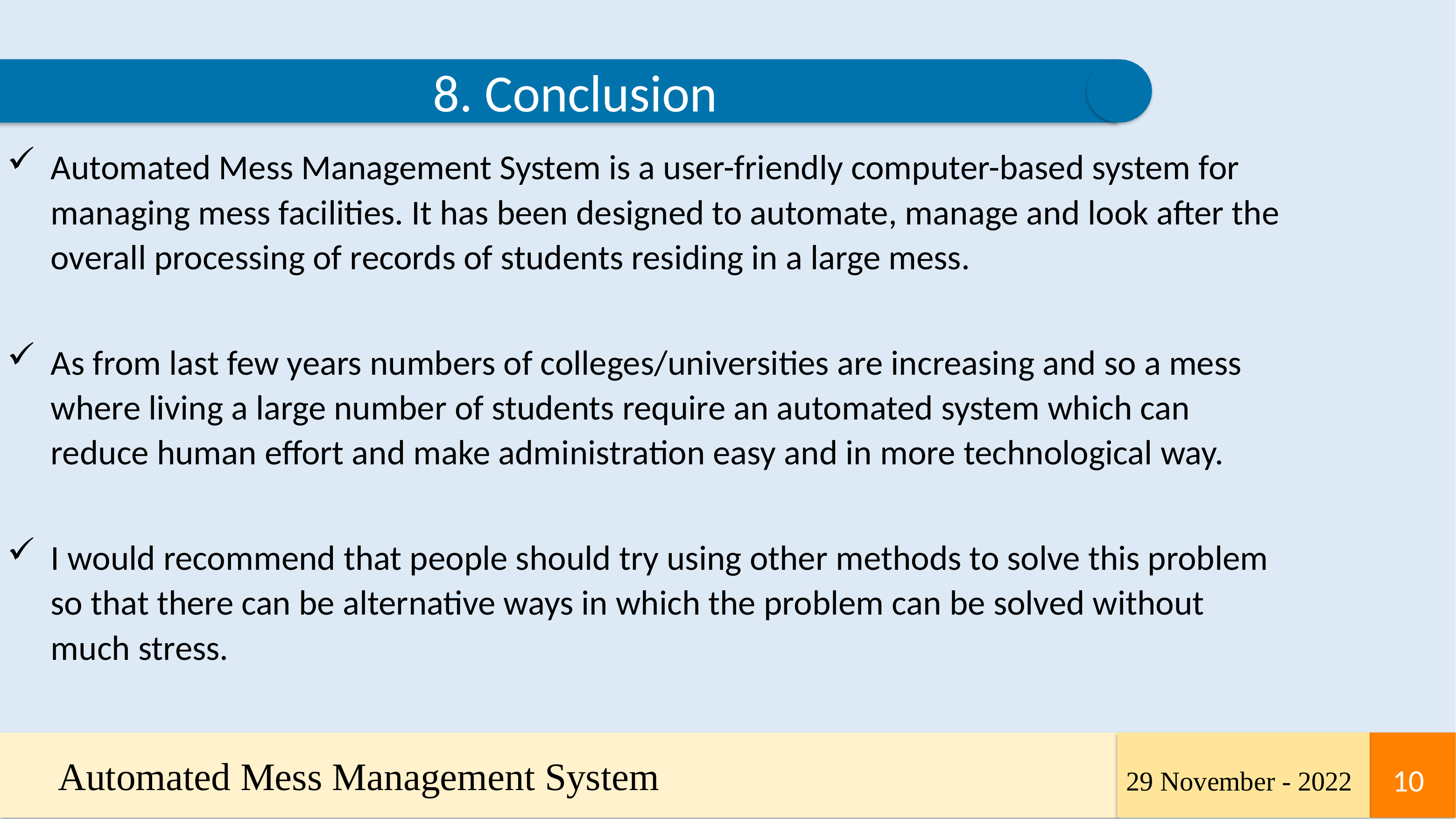

8. Conclusion

Automated Mess Management System is a user-friendly computer-based system for managing mess facilities. It has been designed to automate, manage and look after the overall processing of records of students residing in a large mess.

As from last few years numbers of colleges/universities are increasing and so a mess where living a large number of students require an automated system which can reduce human effort and make administration easy and in more technological way.

I would recommend that people should try using other methods to solve this problem so that there can be alternative ways in which the problem can be solved without much stress.

Automated Mess Management System
10
10
29 November - 2022